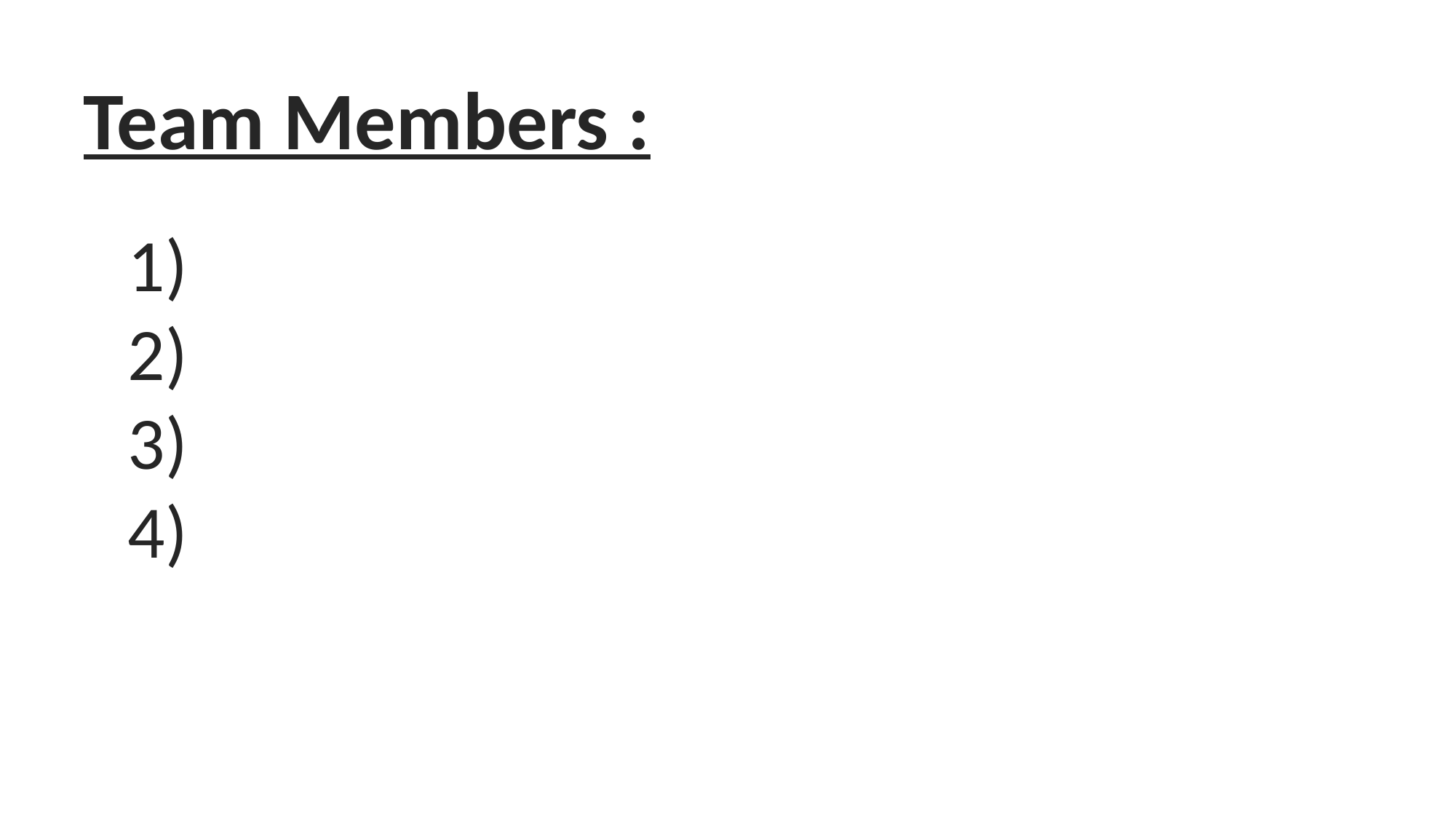

Team Members :
1)
2)
3)
4)